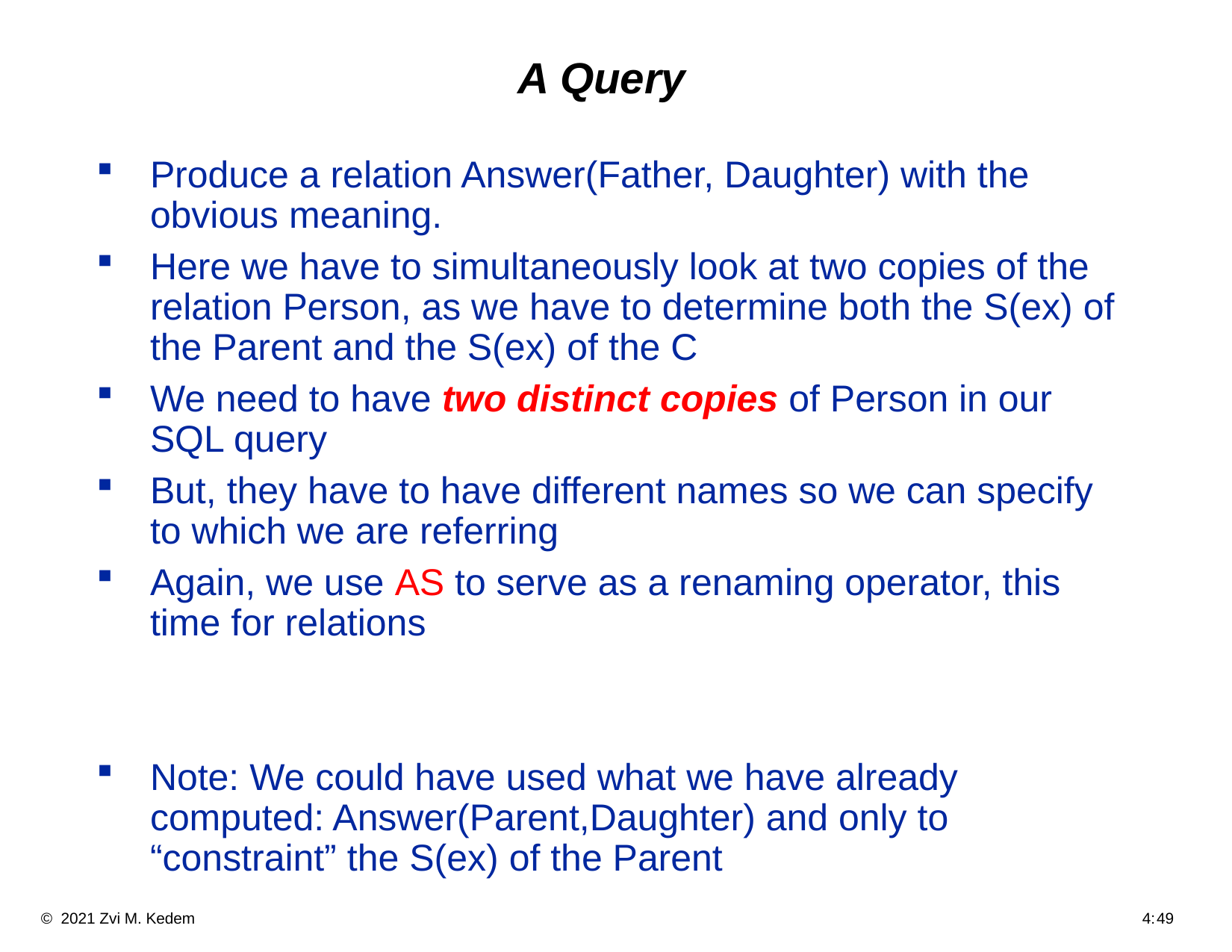

# A Query
Produce a relation Answer(Father, Daughter) with the obvious meaning.
Here we have to simultaneously look at two copies of the relation Person, as we have to determine both the S(ex) of the Parent and the S(ex) of the C
We need to have two distinct copies of Person in our SQL query
But, they have to have different names so we can specify to which we are referring
Again, we use AS to serve as a renaming operator, this time for relations

Note: We could have used what we have already computed: Answer(Parent,Daughter) and only to “constraint” the S(ex) of the Parent